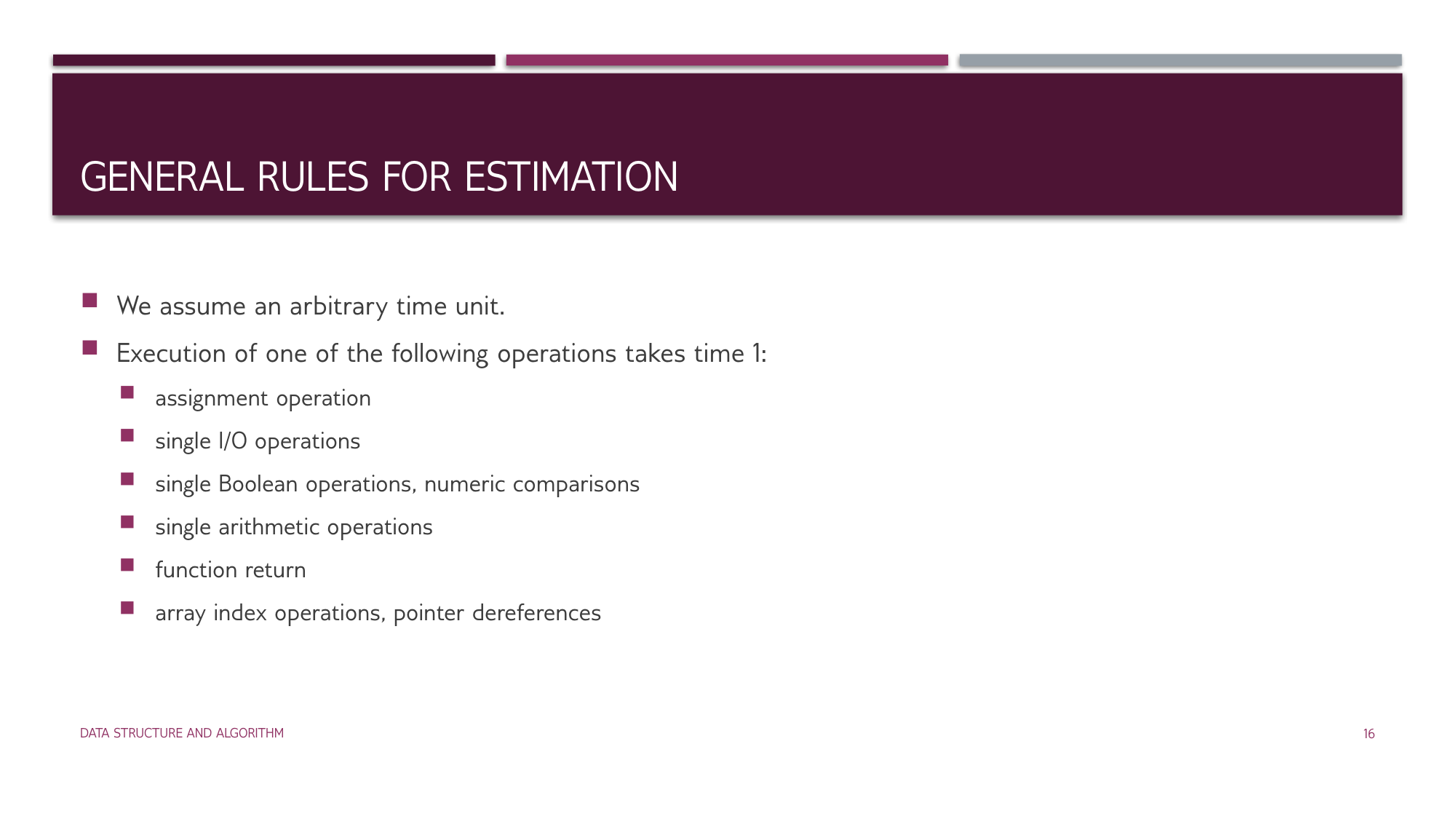

# General Rules for Estimation
We assume an arbitrary time unit.
Execution of one of the following operations takes time 1:
assignment operation
single I/O operations
single Boolean operations, numeric comparisons
single arithmetic operations
function return
array index operations, pointer dereferences

Data Structure and Algorithm
16